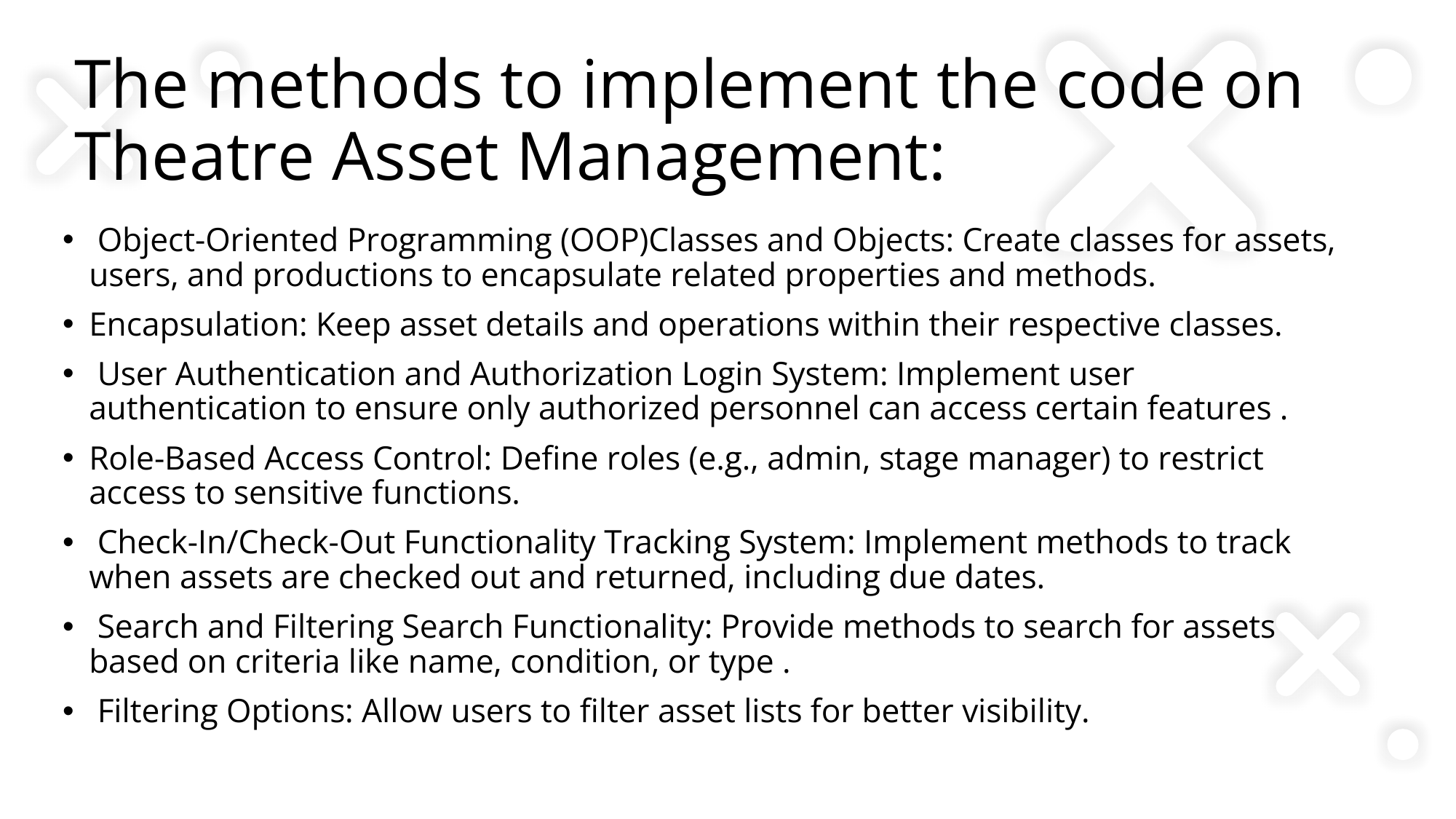

# The methods to implement the code on Theatre Asset Management:
 Object-Oriented Programming (OOP)Classes and Objects: Create classes for assets, users, and productions to encapsulate related properties and methods.
Encapsulation: Keep asset details and operations within their respective classes.
 User Authentication and Authorization Login System: Implement user authentication to ensure only authorized personnel can access certain features .
Role-Based Access Control: Define roles (e.g., admin, stage manager) to restrict access to sensitive functions.
 Check-In/Check-Out Functionality Tracking System: Implement methods to track when assets are checked out and returned, including due dates.
 Search and Filtering Search Functionality: Provide methods to search for assets based on criteria like name, condition, or type .
 Filtering Options: Allow users to filter asset lists for better visibility.